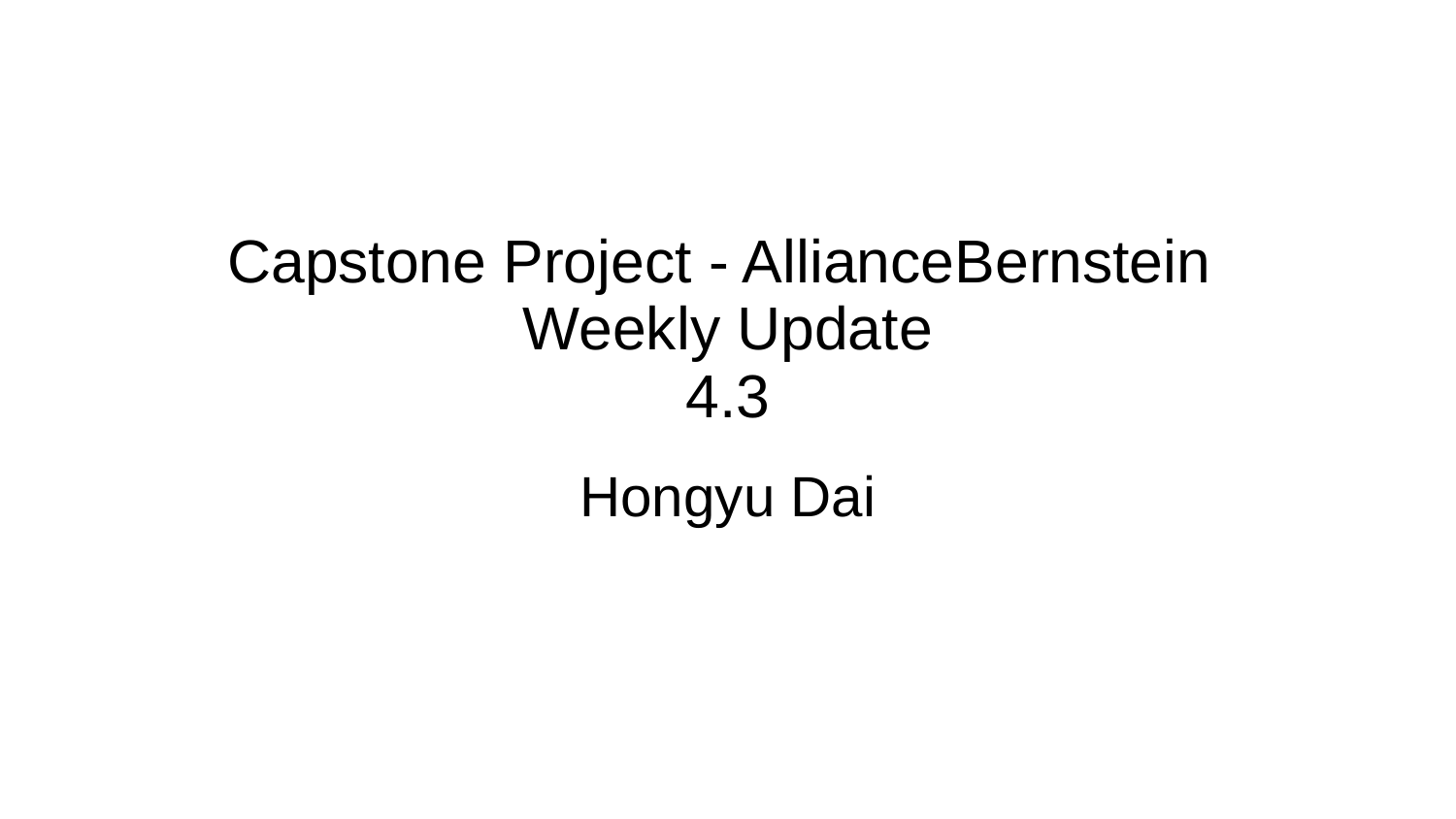

# Capstone Project - AllianceBernstein
Weekly Update
4.3
Hongyu Dai